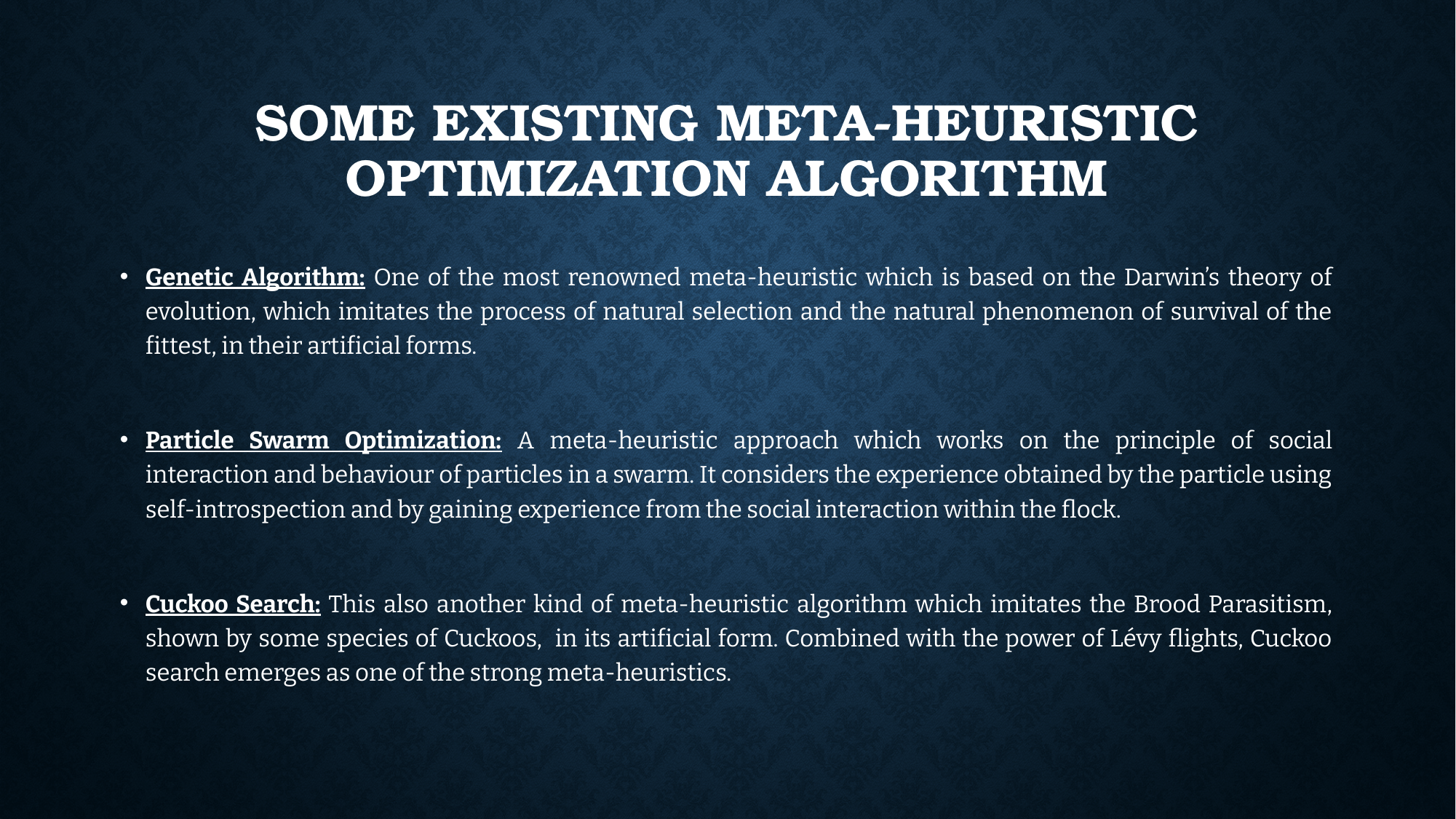

# Some existing meta-heuristic optimization algorithm
Genetic Algorithm: One of the most renowned meta-heuristic which is based on the Darwin’s theory of evolution, which imitates the process of natural selection and the natural phenomenon of survival of the fittest, in their artificial forms.

Particle Swarm Optimization: A meta-heuristic approach which works on the principle of social interaction and behaviour of particles in a swarm. It considers the experience obtained by the particle using self-introspection and by gaining experience from the social interaction within the flock.

Cuckoo Search: This also another kind of meta-heuristic algorithm which imitates the Brood Parasitism, shown by some species of Cuckoos,  in its artificial form. Combined with the power of Lévy flights, Cuckoo search emerges as one of the strong meta-heuristics.